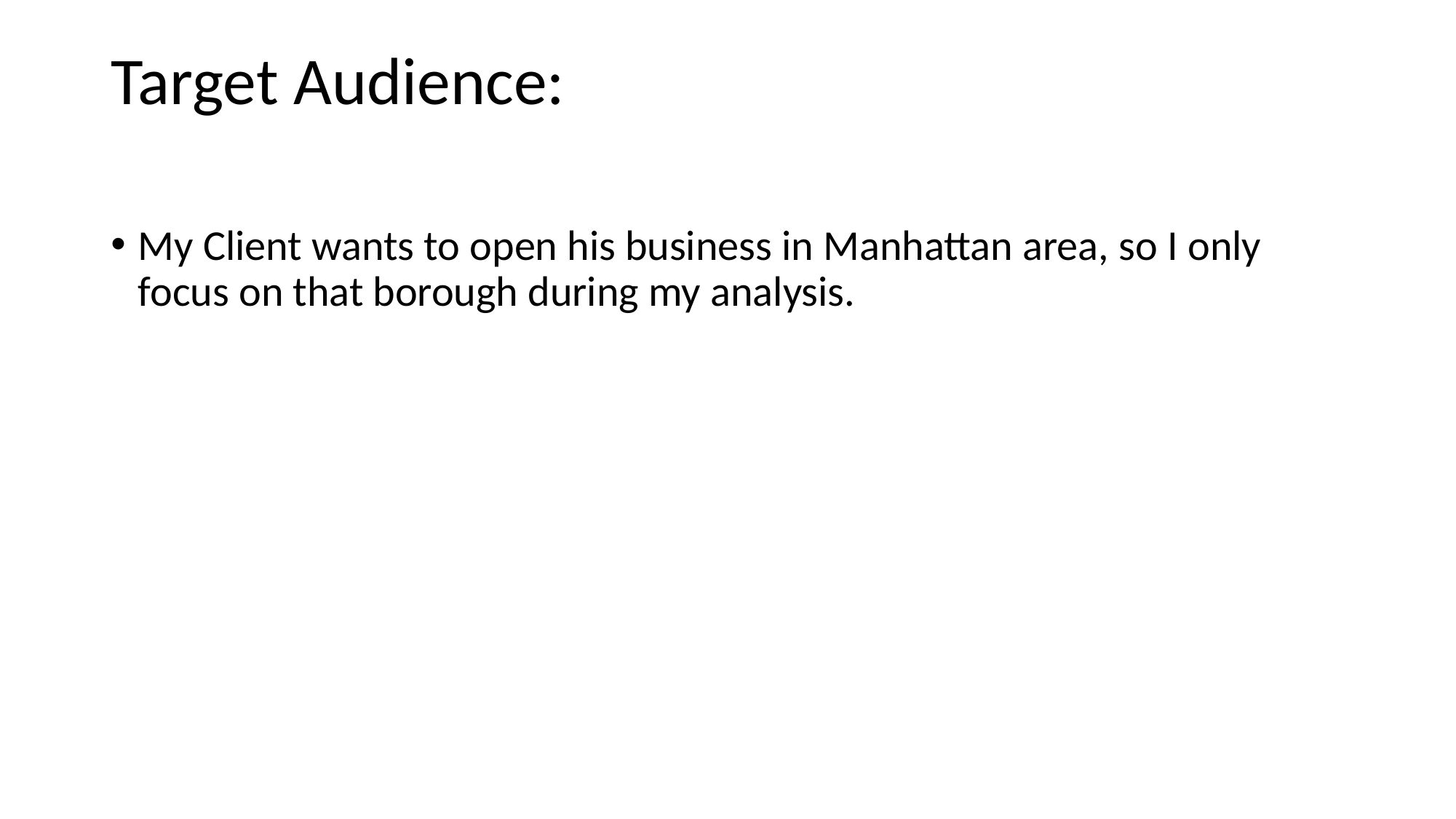

# Target Audience:
My Client wants to open his business in Manhattan area, so I only focus on that borough during my analysis.